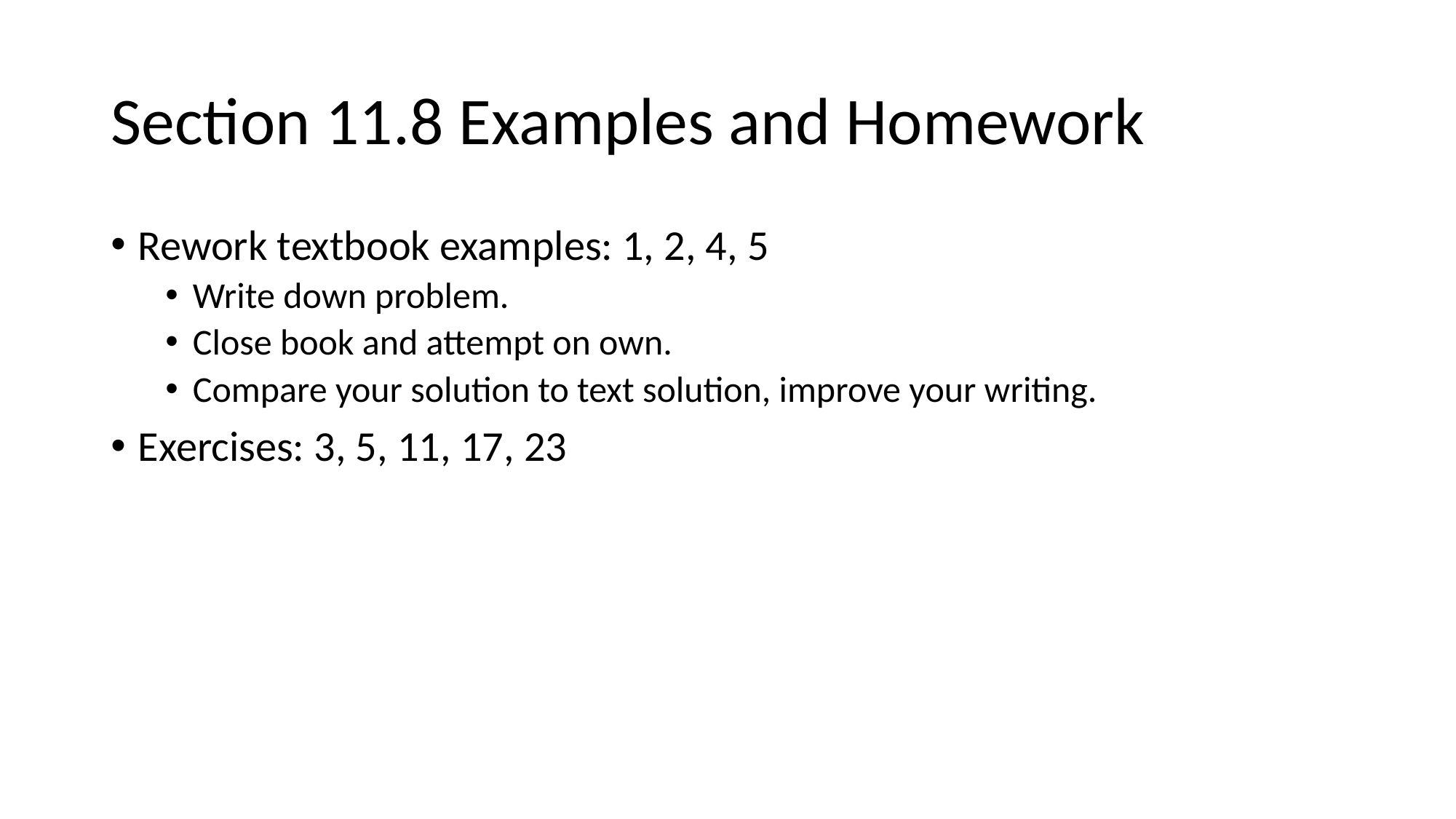

# Section 11.8 Examples and Homework
Rework textbook examples: 1, 2, 4, 5
Write down problem.
Close book and attempt on own.
Compare your solution to text solution, improve your writing.
Exercises: 3, 5, 11, 17, 23